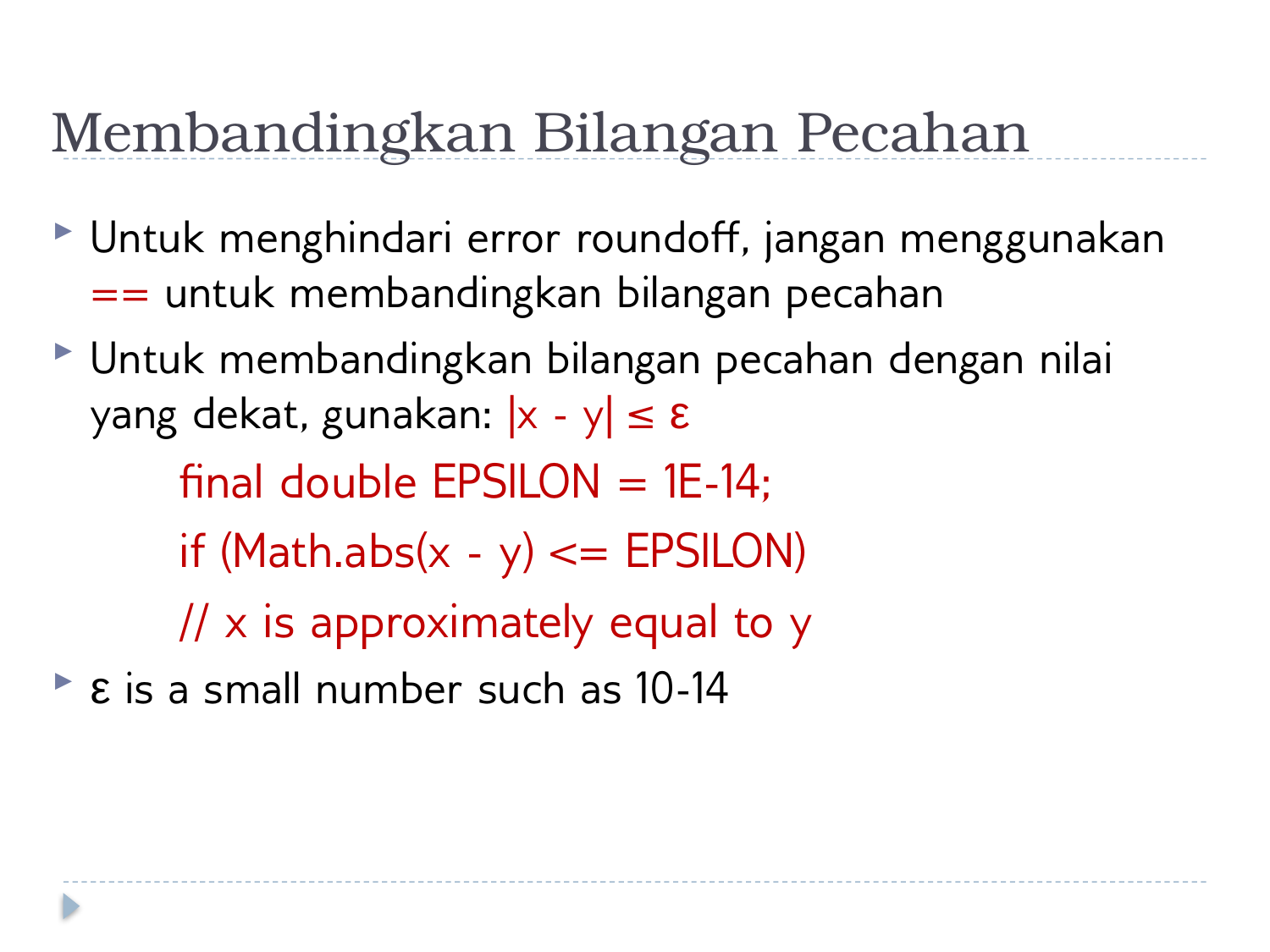

# Membandingkan Bilangan Pecahan
Untuk menghindari error roundoff, jangan menggunakan == untuk membandingkan bilangan pecahan
Untuk membandingkan bilangan pecahan dengan nilai yang dekat, gunakan: |x - y| ≤ ε
	final double EPSILON = 1E-14;
	if (Math.abs(x - y) <= EPSILON)
	// x is approximately equal to y
ε is a small number such as 10-14